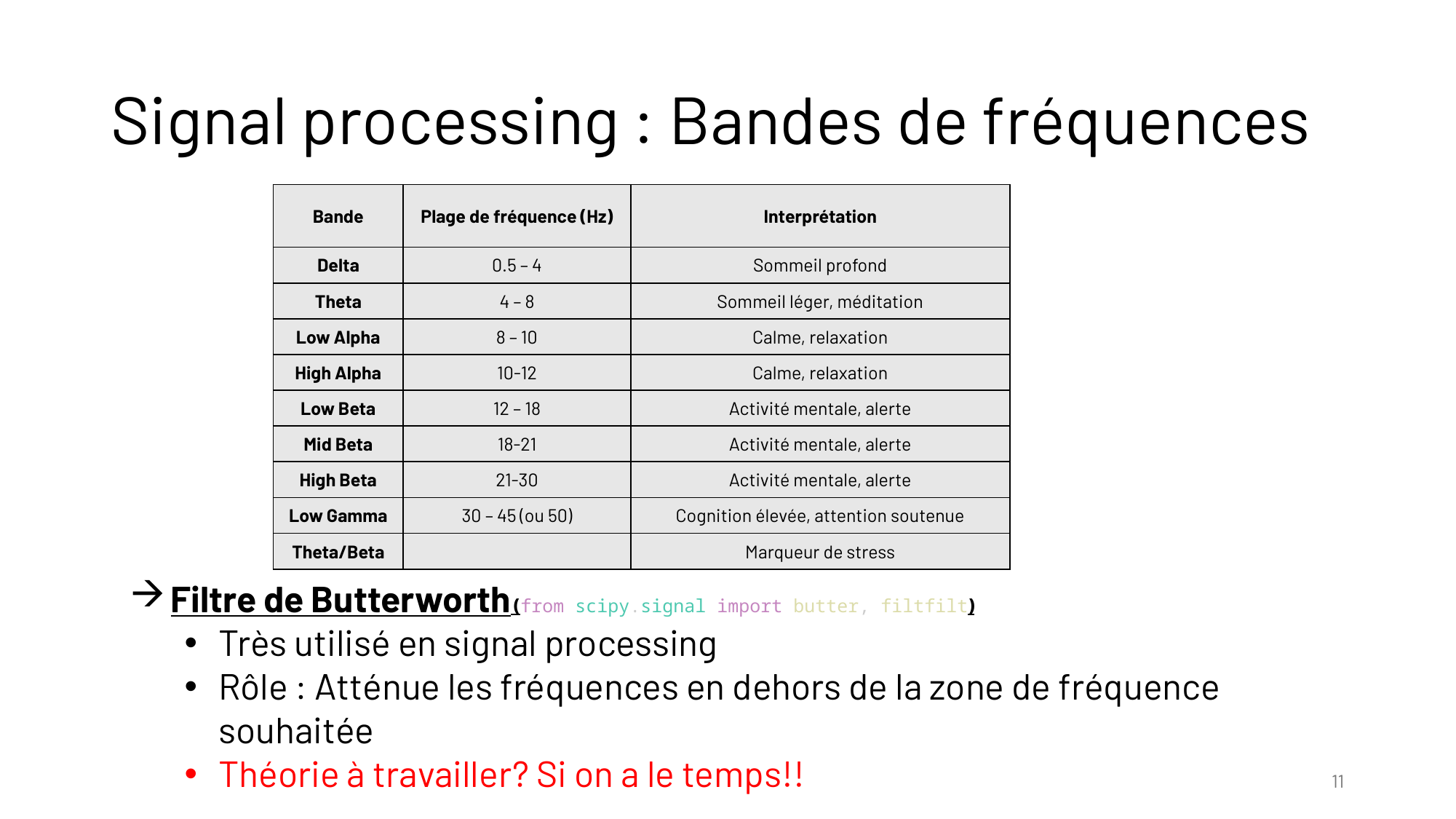

# Signal processing : Bandes de fréquences
| Bande | Plage de fréquence (Hz) | Interprétation |
| --- | --- | --- |
| Delta | 0.5 – 4 | Sommeil profond |
| Theta | 4 – 8 | Sommeil léger, méditation |
| Low Alpha | 8 – 10 | Calme, relaxation |
| High Alpha | 10-12 | Calme, relaxation |
| Low Beta | 12 – 18 | Activité mentale, alerte |
| Mid Beta | 18-21 | Activité mentale, alerte |
| High Beta | 21-30 | Activité mentale, alerte |
| Low Gamma | 30 – 45 (ou 50) | Cognition élevée, attention soutenue |
| Theta/Beta |  | Marqueur de stress |
Filtre de Butterworth (from scipy.signal import butter, filtfilt)
Très utilisé en signal processing
Rôle : Atténue les fréquences en dehors de la zone de fréquence souhaitée
Théorie à travailler? Si on a le temps!!
11